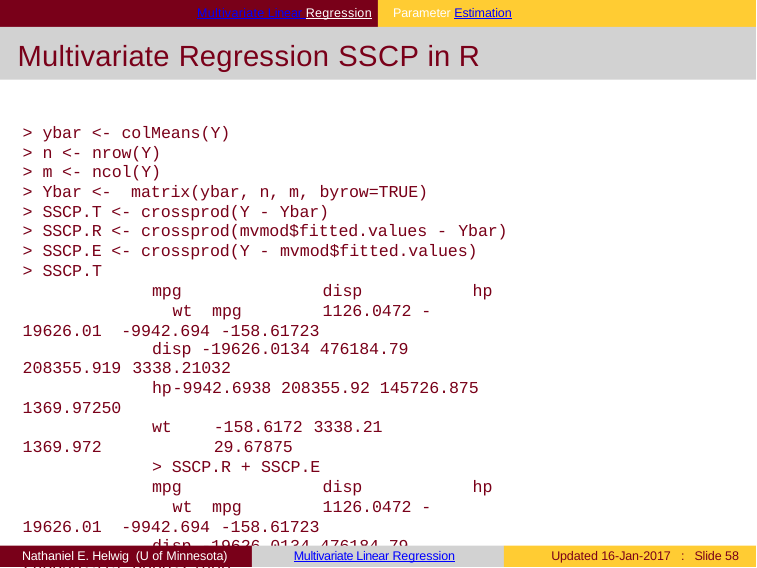

Multivariate Linear Regression	Parameter Estimation

# Multivariate Regression SSCP in R
> ybar <- colMeans(Y)
> n <- nrow(Y)
> m <- ncol(Y)
> Ybar <-  matrix(ybar, n, m, byrow=TRUE)
> SSCP.T <- crossprod(Y - Ybar)
> SSCP.R <- crossprod(mvmod$fitted.values - Ybar)
> SSCP.E <- crossprod(Y - mvmod$fitted.values)
> SSCP.T
mpg	disp	hp	wt  mpg	1126.0472 -19626.01  -9942.694 -158.61723
disp -19626.0134 476184.79 208355.919 3338.21032
hp	-9942.6938 208355.92 145726.875 1369.97250
wt	-158.6172	3338.21	1369.972	29.67875
> SSCP.R + SSCP.E
mpg	disp	hp	wt  mpg	1126.0472 -19626.01  -9942.694 -158.61723
disp -19626.0134 476184.79 208355.919 3338.21033
hp	-9942.6938 208355.92 145726.875 1369.97250
wt	-158.6172	3338.21	1369.973	29.67875

Nathaniel E. Helwig  (U of Minnesota)
Multivariate Linear Regression
Updated 16-Jan-2017   :   Slide 58